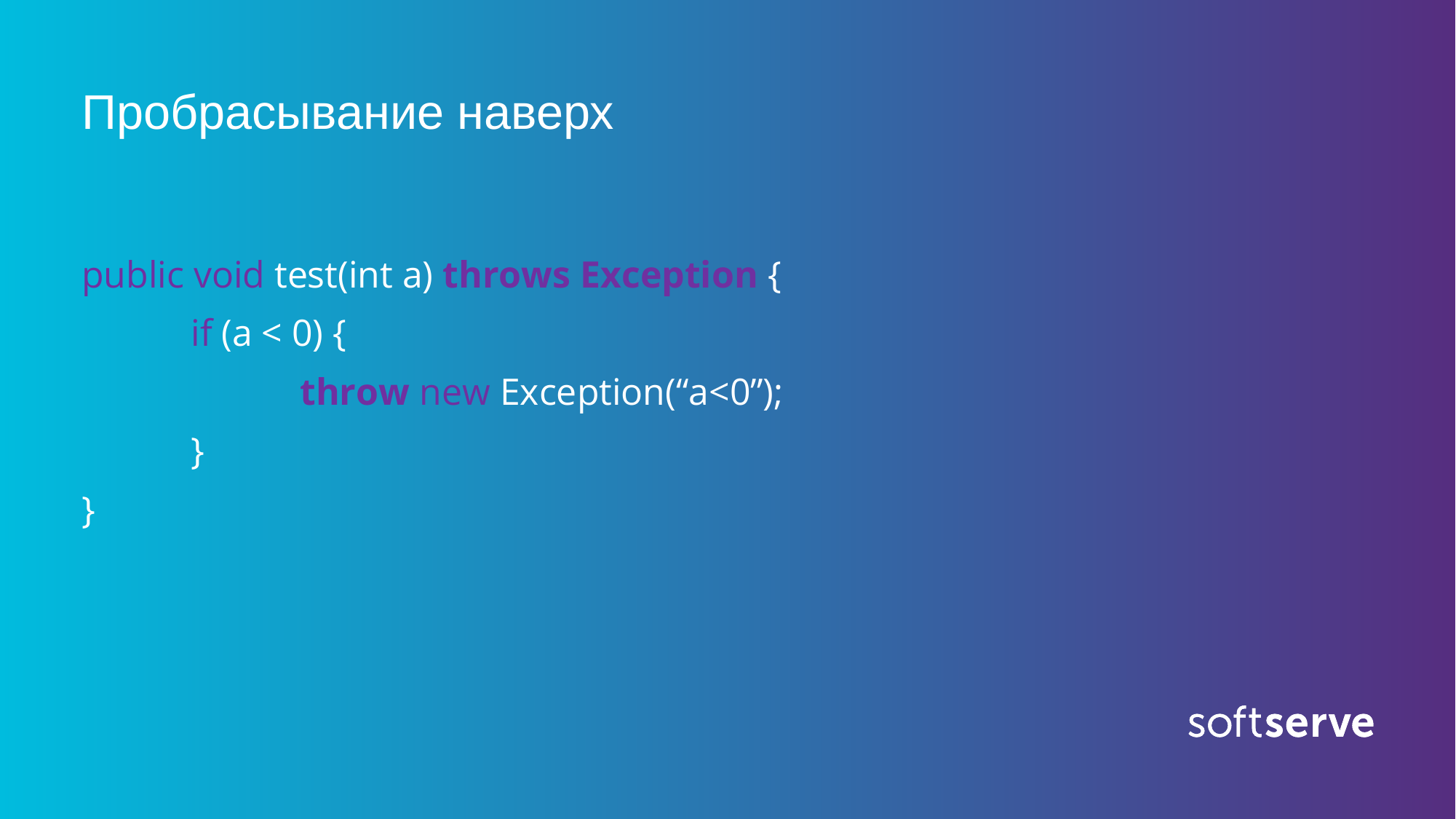

# Пробрасывание наверх
public void test(int a) throws Exception {
	if (a < 0) {
		throw new Exception(“a<0”);
	}
}